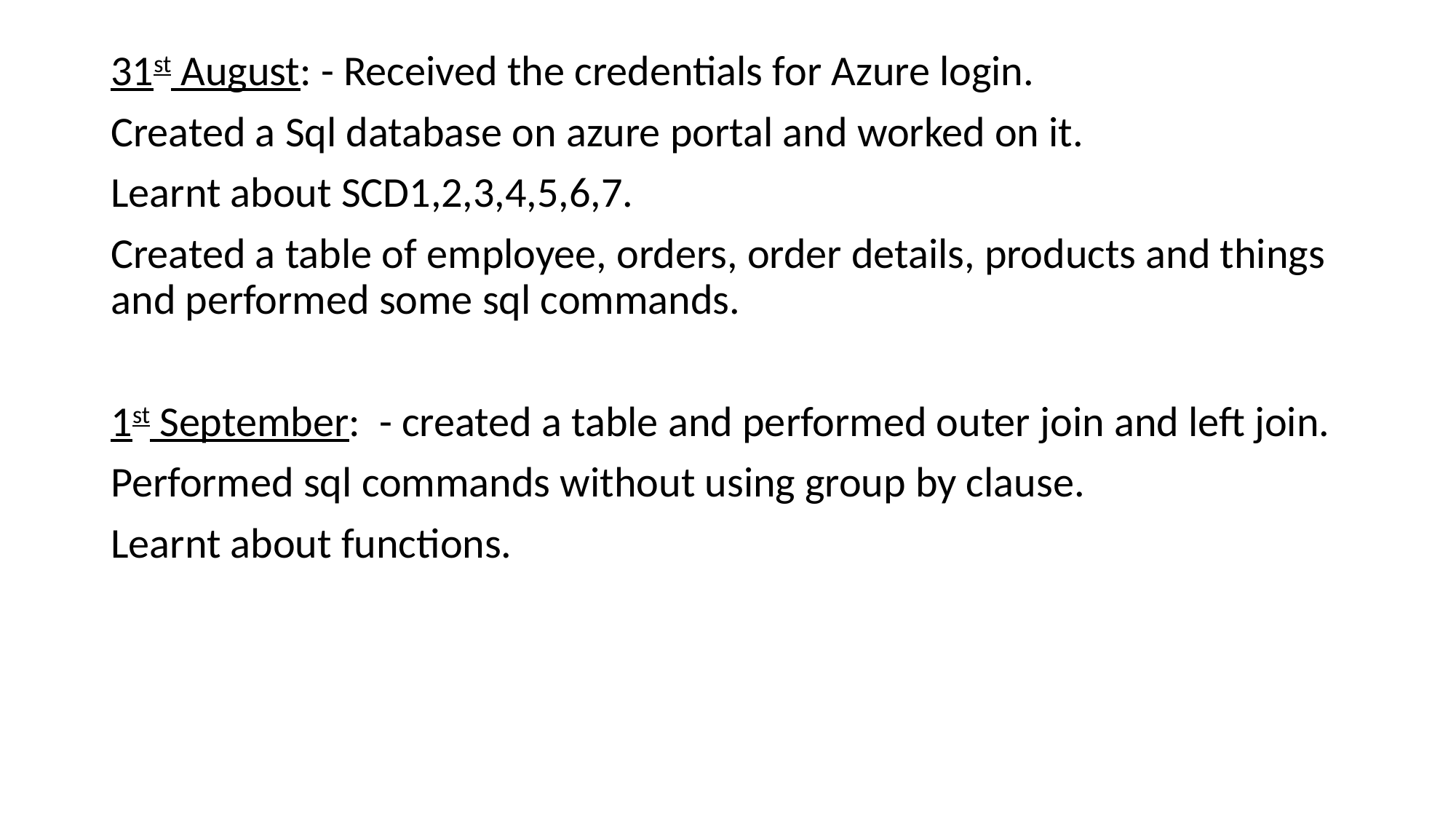

31st August: - Received the credentials for Azure login.
Created a Sql database on azure portal and worked on it.
Learnt about SCD1,2,3,4,5,6,7.
Created a table of employee, orders, order details, products and things and performed some sql commands.

1st September:  - created a table and performed outer join and left join.
Performed sql commands without using group by clause.
Learnt about functions.